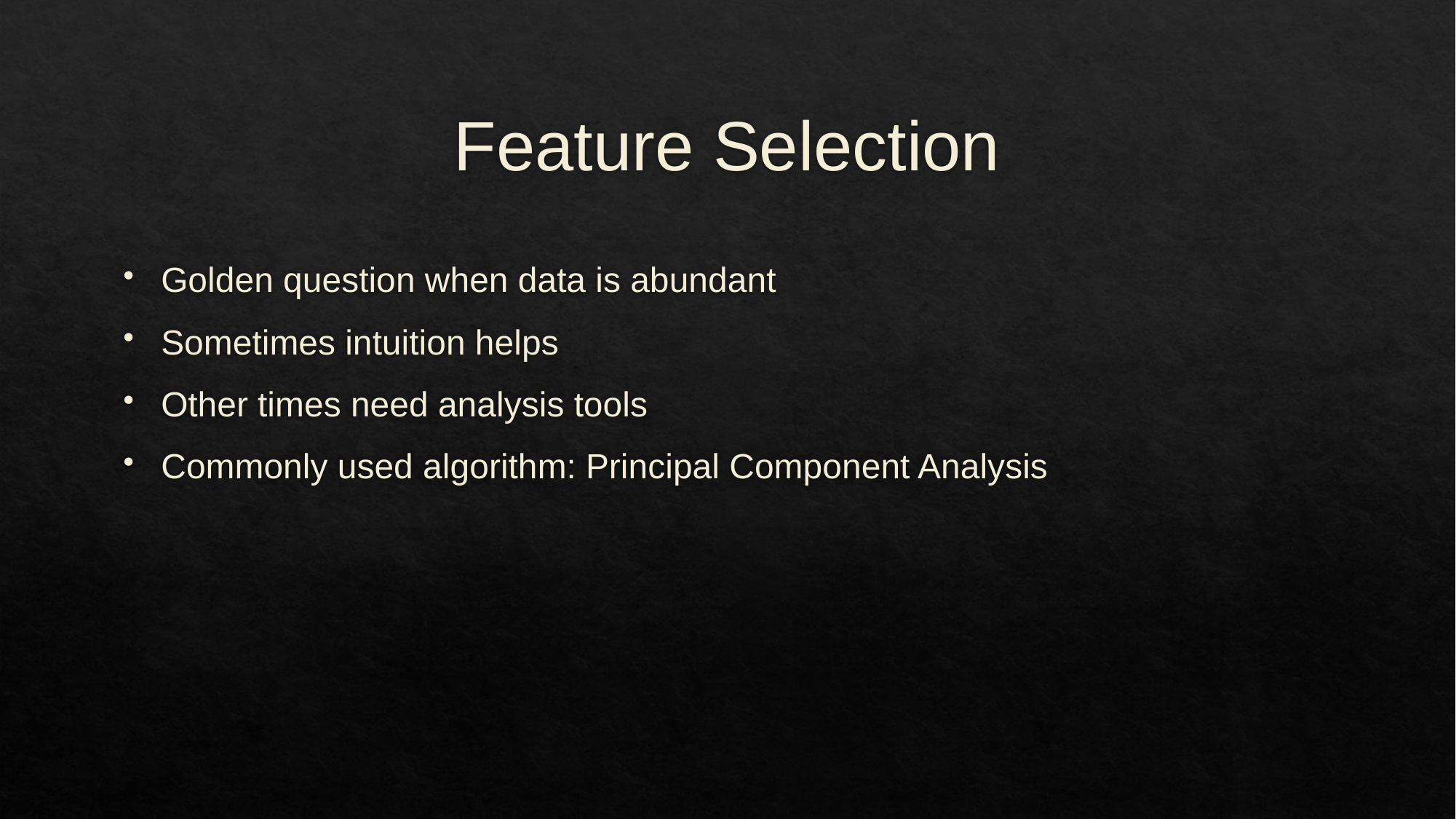

# Feature Selection
Golden question when data is abundant
Sometimes intuition helps
Other times need analysis tools
Commonly used algorithm: Principal Component Analysis